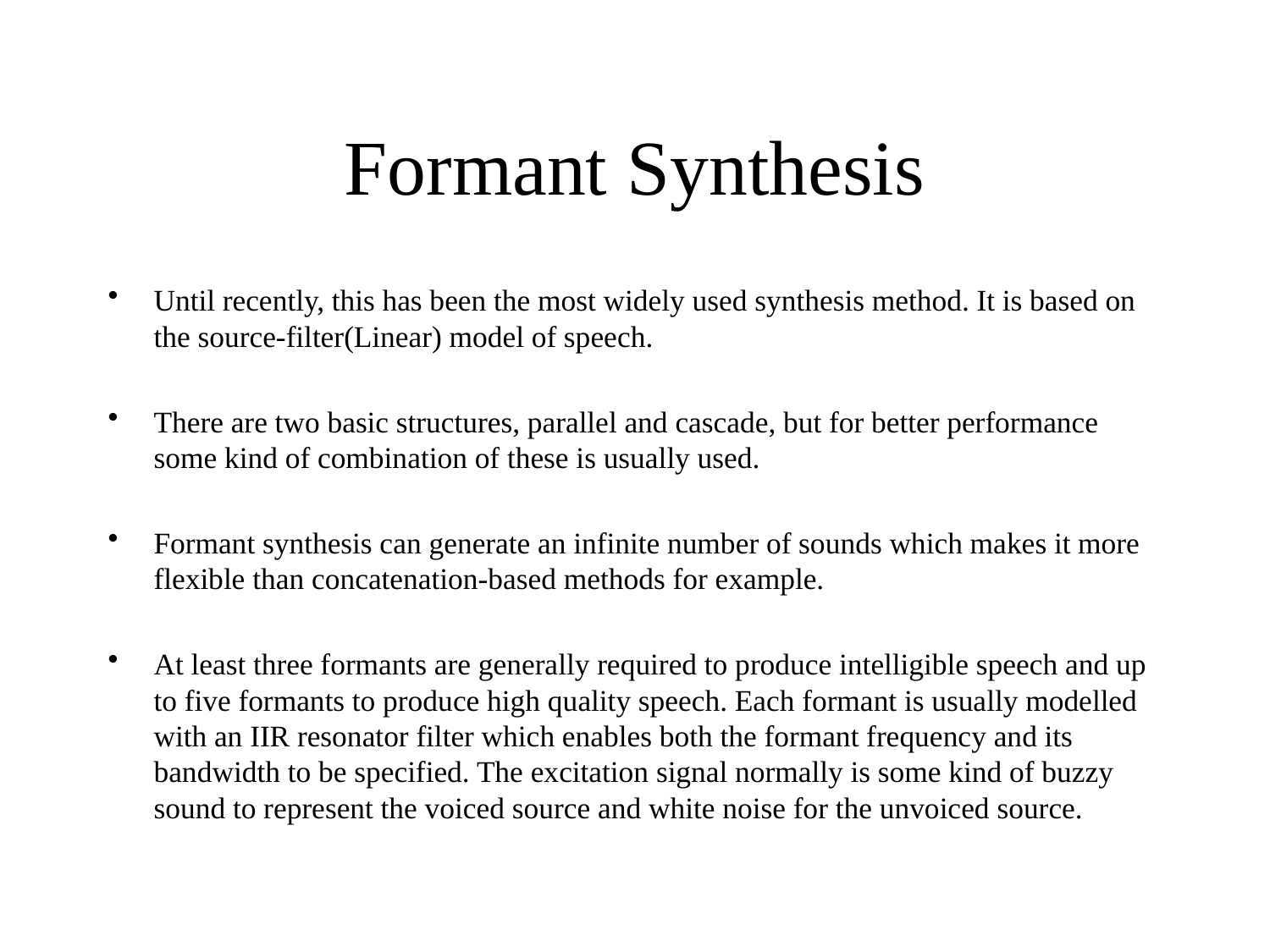

# Formant Synthesis
Until recently, this has been the most widely used synthesis method. It is based on the source-filter(Linear) model of speech.

There are two basic structures, parallel and cascade, but for better performance some kind of combination of these is usually used.

Formant synthesis can generate an infinite number of sounds which makes it more flexible than concatenation-based methods for example.

At least three formants are generally required to produce intelligible speech and up to five formants to produce high quality speech. Each formant is usually modelled with an IIR resonator filter which enables both the formant frequency and its bandwidth to be specified. The excitation signal normally is some kind of buzzy sound to represent the voiced source and white noise for the unvoiced source.